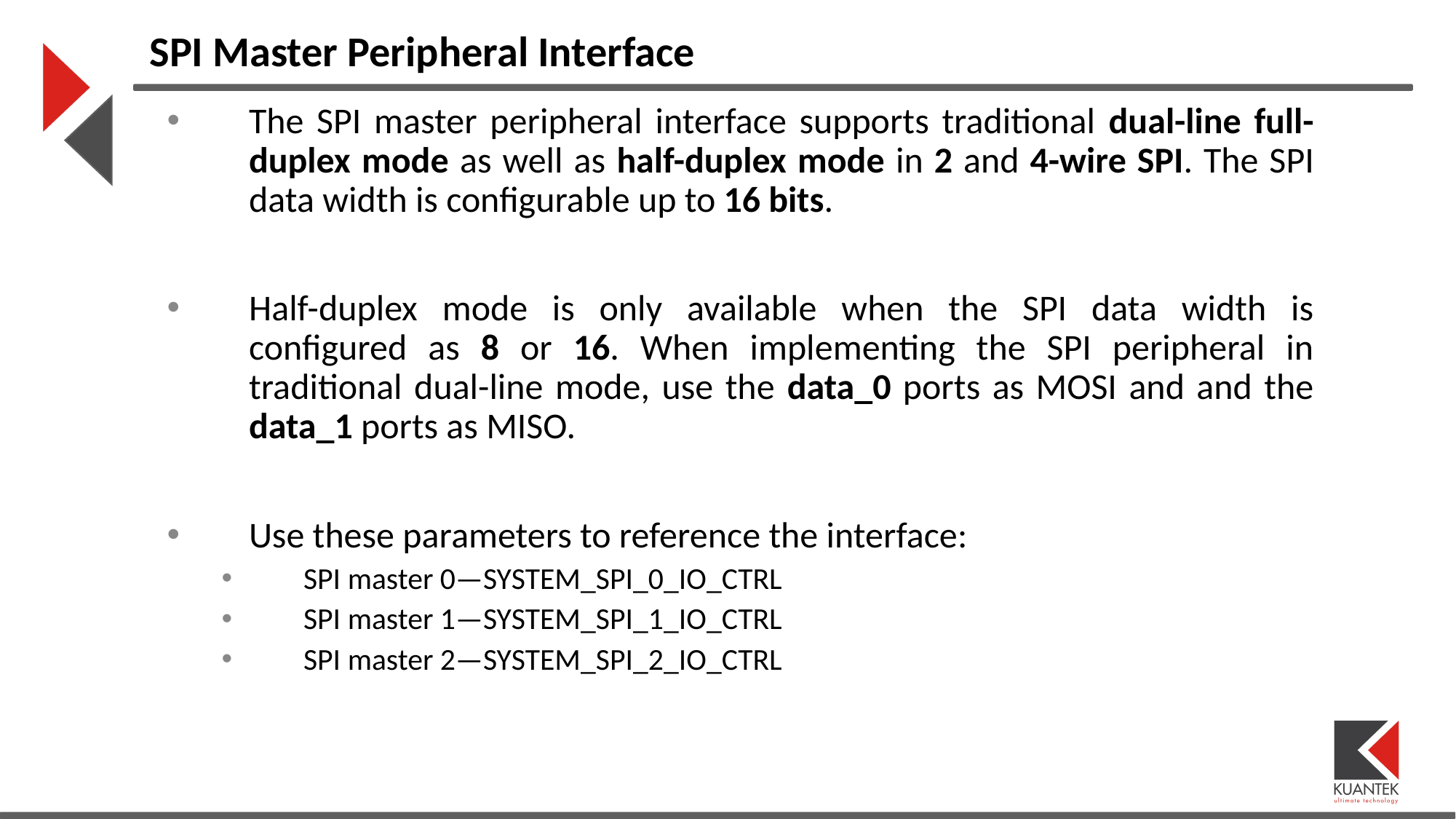

# SPI Master Peripheral Interface
The SPI master peripheral interface supports traditional dual-line full-duplex mode as well as half-duplex mode in 2 and 4-wire SPI. The SPI data width is configurable up to 16 bits.

Half-duplex mode is only available when the SPI data width is configured as 8 or 16. When implementing the SPI peripheral in traditional dual-line mode, use the data_0 ports as MOSI and and the data_1 ports as MISO.

Use these parameters to reference the interface:
SPI master 0—SYSTEM_SPI_0_IO_CTRL
SPI master 1—SYSTEM_SPI_1_IO_CTRL
SPI master 2—SYSTEM_SPI_2_IO_CTRL